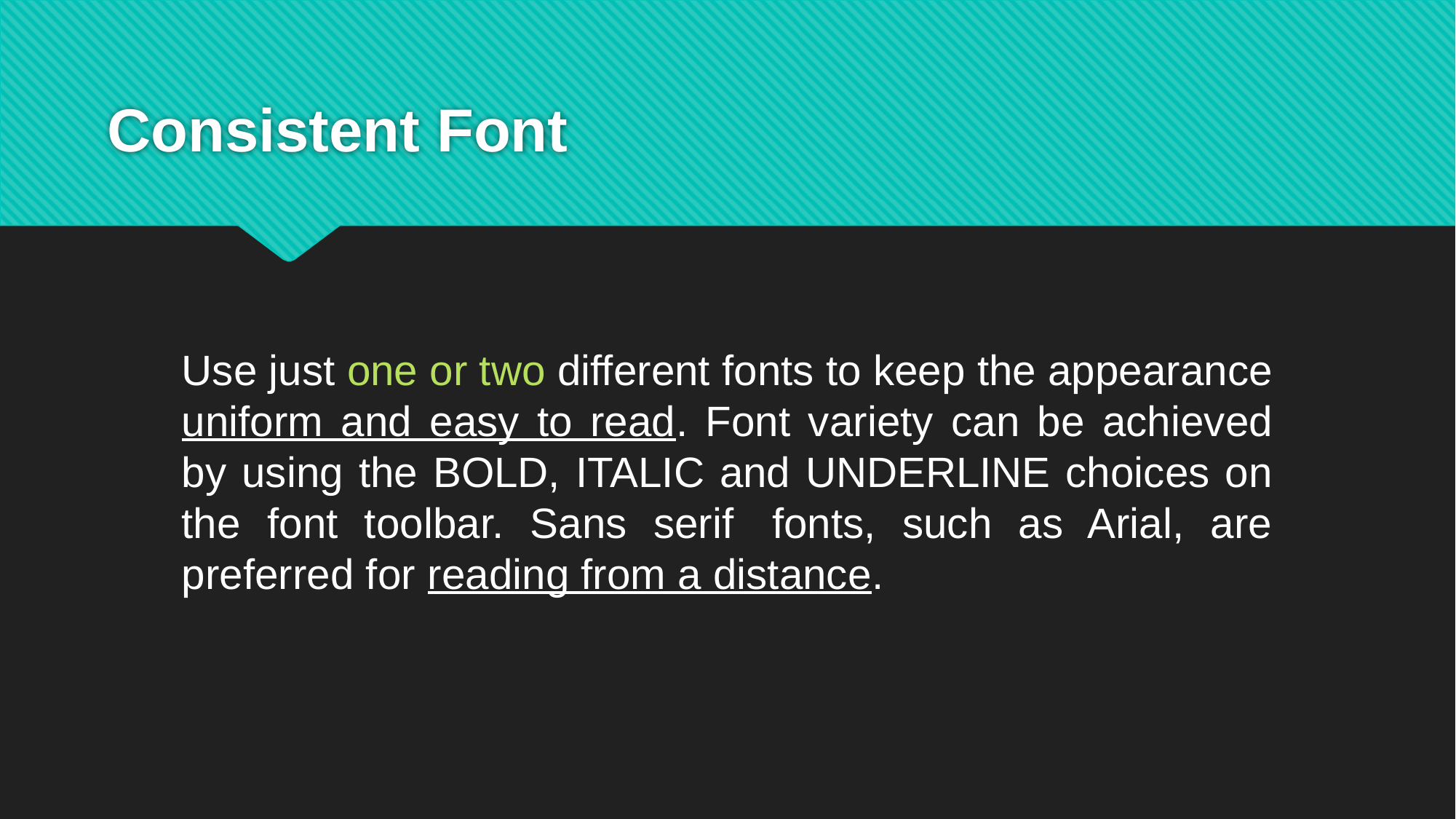

# Consistent Font
Use just one or two different fonts to keep the appearance uniform and easy to read. Font variety can be achieved by using the BOLD, ITALIC and UNDERLINE choices on the font toolbar. Sans serif  fonts, such as Arial, are preferred for reading from a distance.